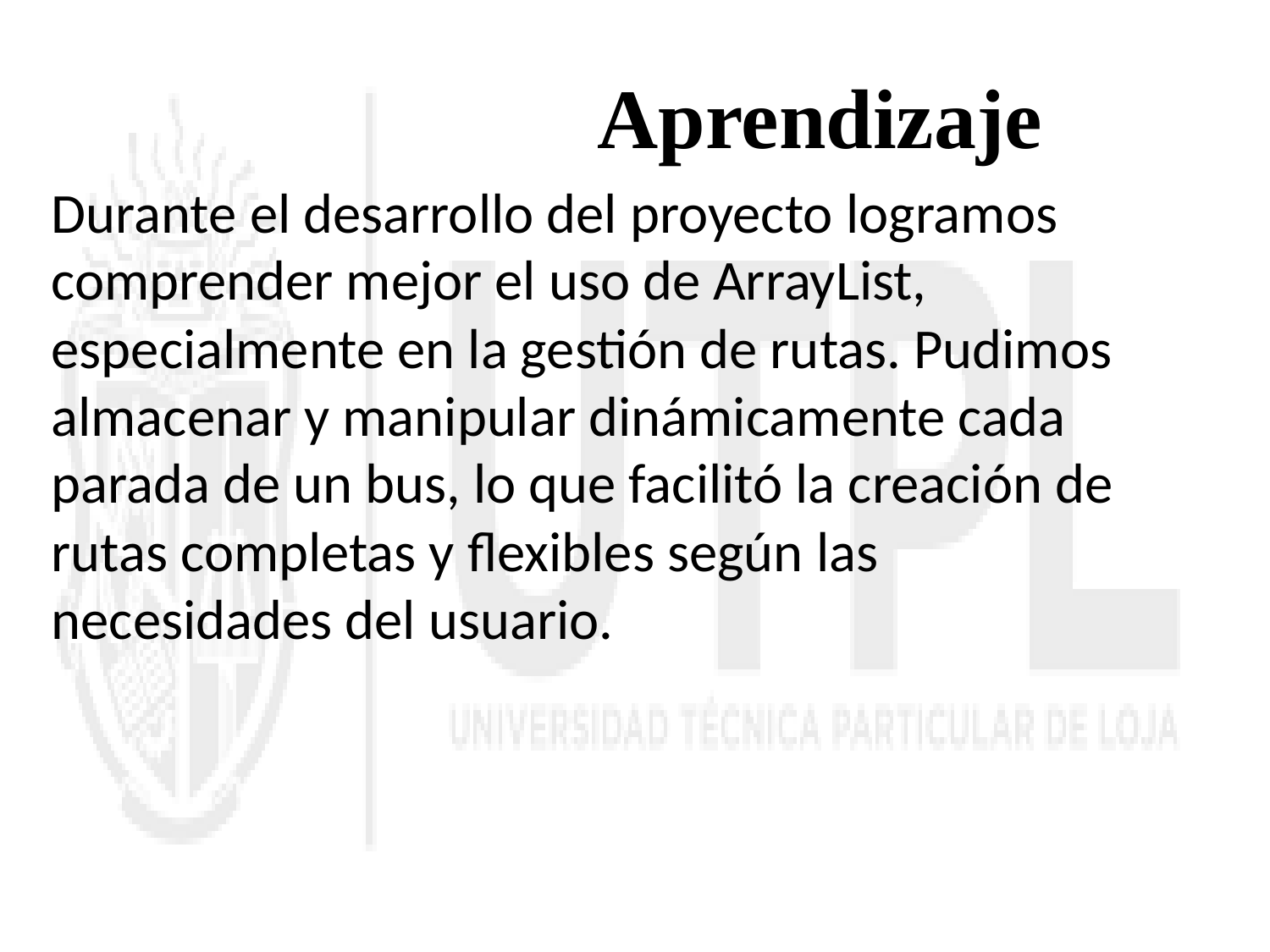

Aprendizaje
Durante el desarrollo del proyecto logramos comprender mejor el uso de ArrayList, especialmente en la gestión de rutas. Pudimos almacenar y manipular dinámicamente cada parada de un bus, lo que facilitó la creación de rutas completas y flexibles según las necesidades del usuario.